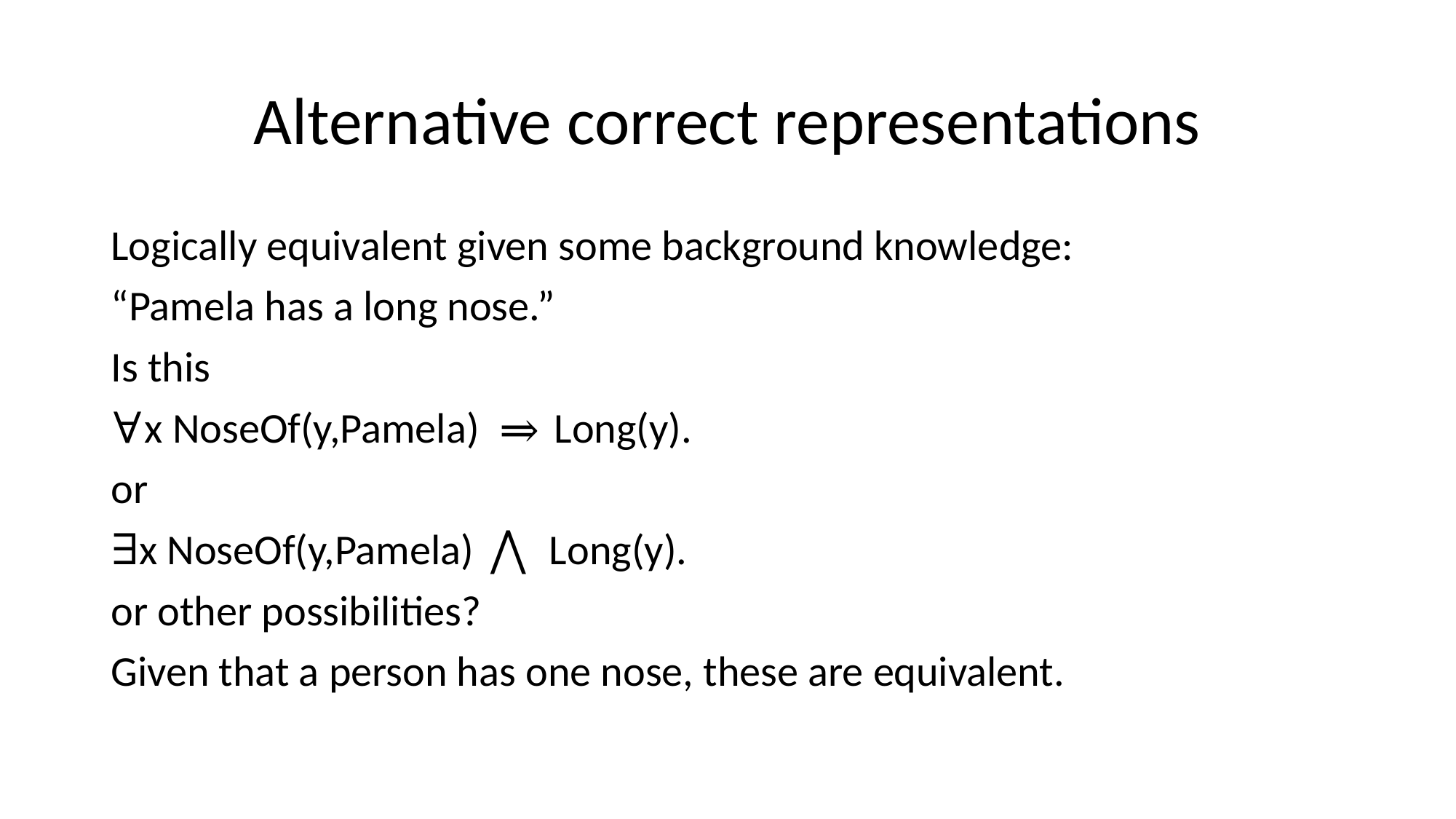

# Alternative correct representations
Logically equivalent given some background knowledge:
“Pamela has a long nose.”
Is this
∀x NoseOf(y,Pamela)  ⇒ Long(y).
or
∃x NoseOf(y,Pamela) ⋀  Long(y).
or other possibilities?
Given that a person has one nose, these are equivalent.